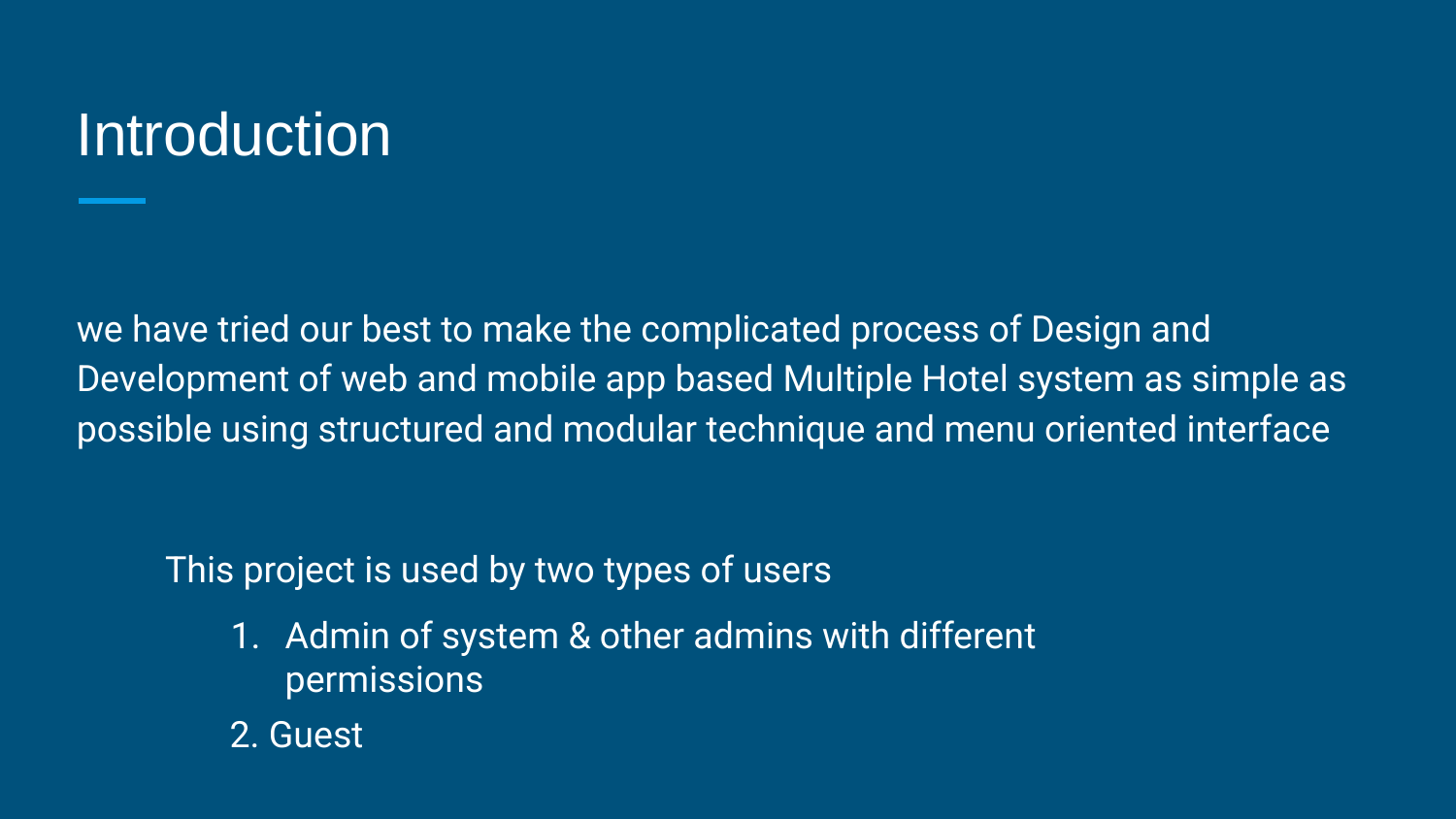

# Introduction
we have tried our best to make the complicated process of Design and Development of web and mobile app based Multiple Hotel system as simple as possible using structured and modular technique and menu oriented interface
This project is used by two types of users
Admin of system & other admins with different permissions
2. Guest